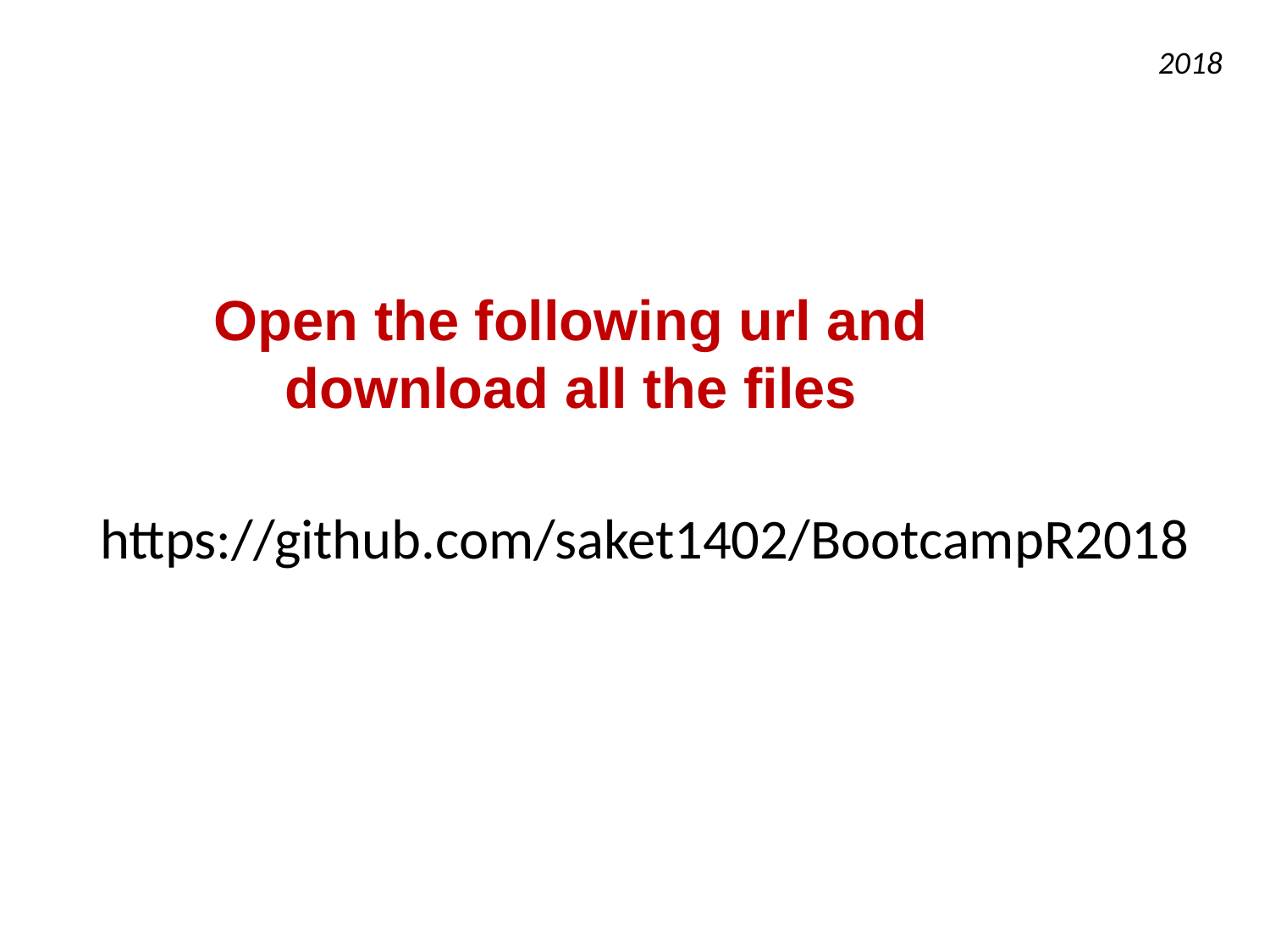

2018
# Open the following url and download all the files
https://github.com/saket1402/BootcampR2018